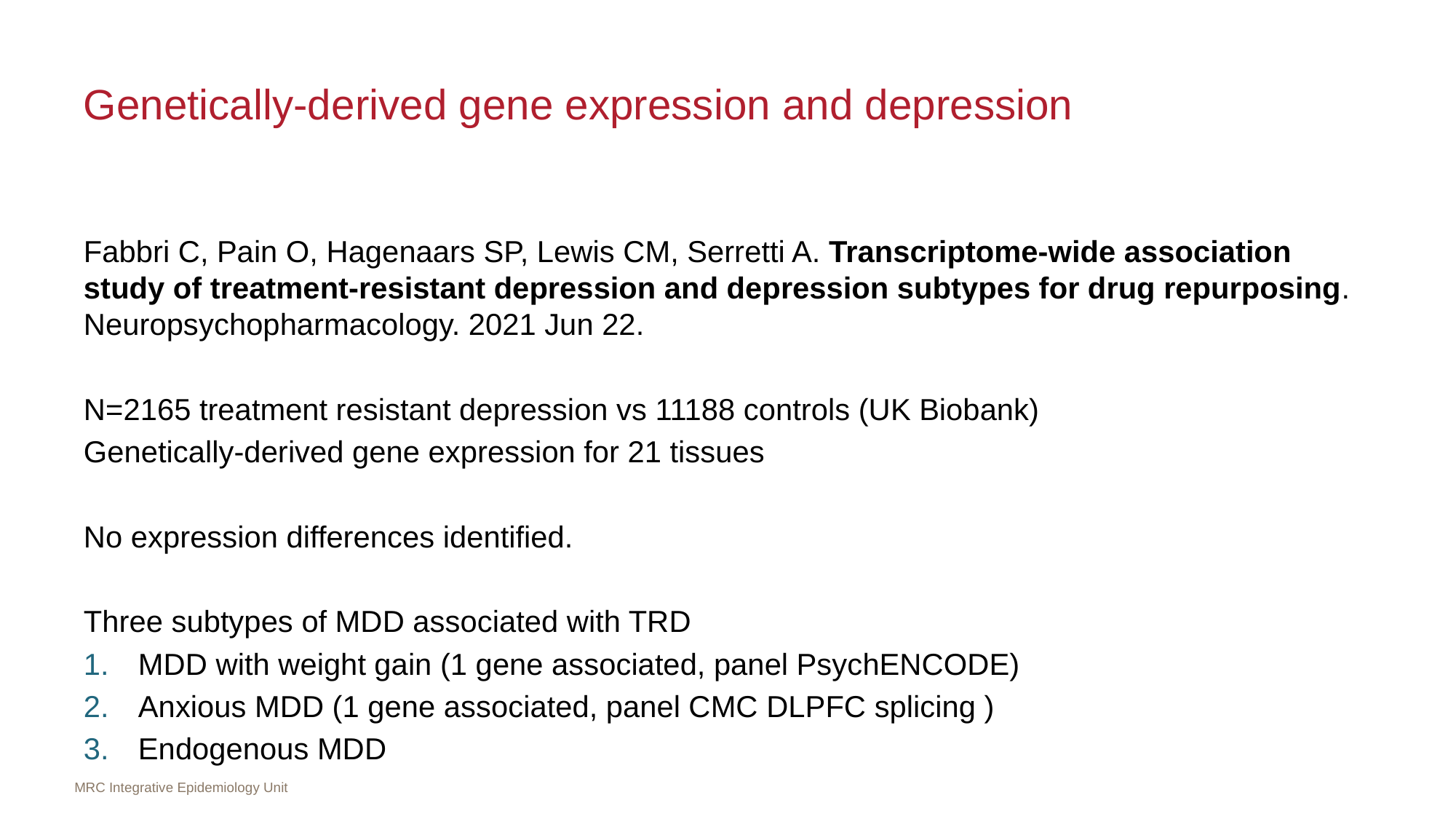

# Genetically-derived gene expression and depression
Fabbri C, Pain O, Hagenaars SP, Lewis CM, Serretti A. Transcriptome-wide association study of treatment-resistant depression and depression subtypes for drug repurposing. Neuropsychopharmacology. 2021 Jun 22.

N=2165 treatment resistant depression vs 11188 controls (UK Biobank)
Genetically-derived gene expression for 21 tissues

No expression differences identified.

Three subtypes of MDD associated with TRD
MDD with weight gain (1 gene associated, panel PsychENCODE)
Anxious MDD (1 gene associated, panel CMC DLPFC splicing )
Endogenous MDD